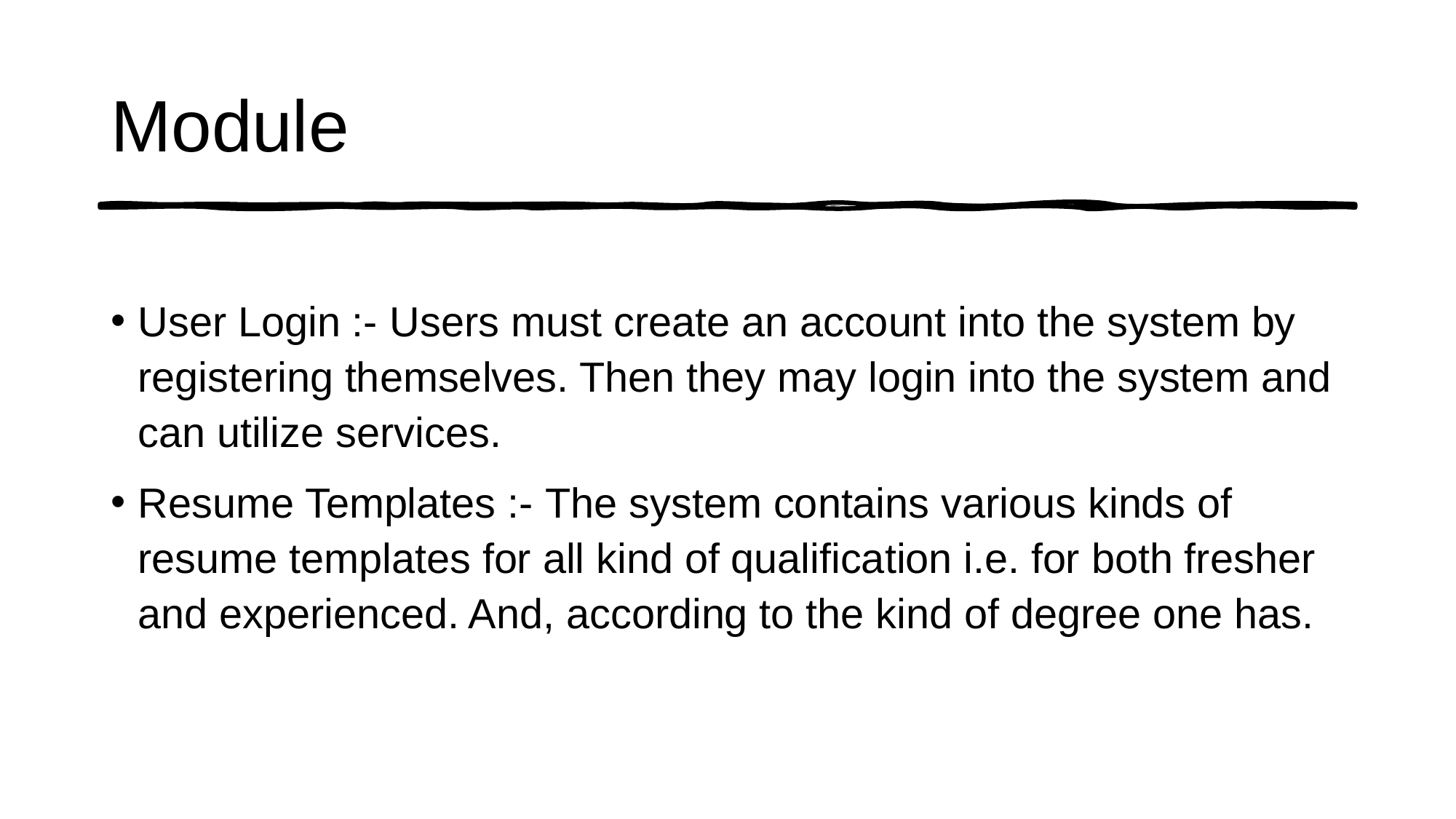

# Module
User Login :- Users must create an account into the system by registering themselves. Then they may login into the system and can utilize services.
Resume Templates :- The system contains various kinds of resume templates for all kind of qualification i.e. for both fresher and experienced. And, according to the kind of degree one has.